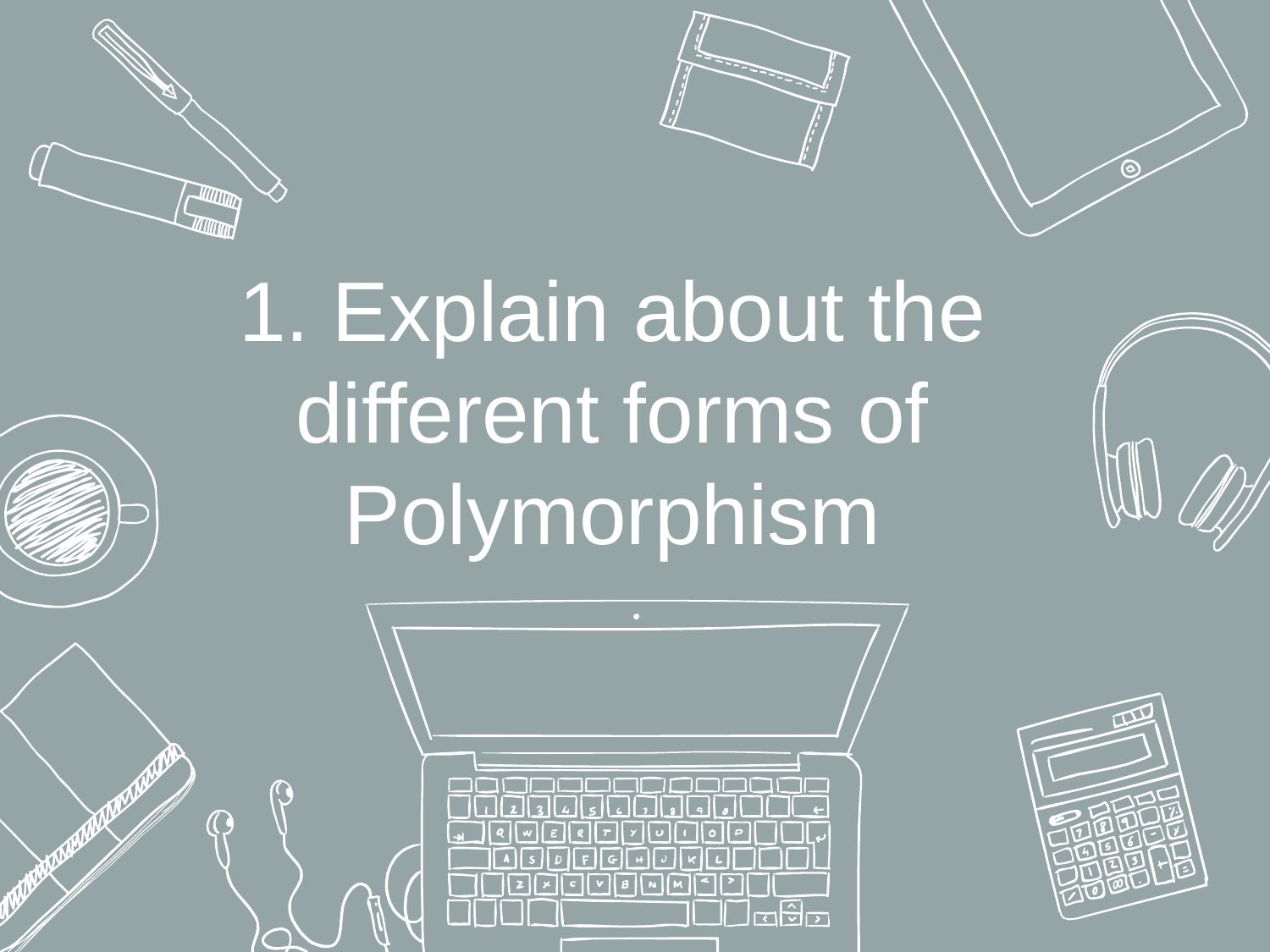

# 1. Explain about the different forms of Polymorphism